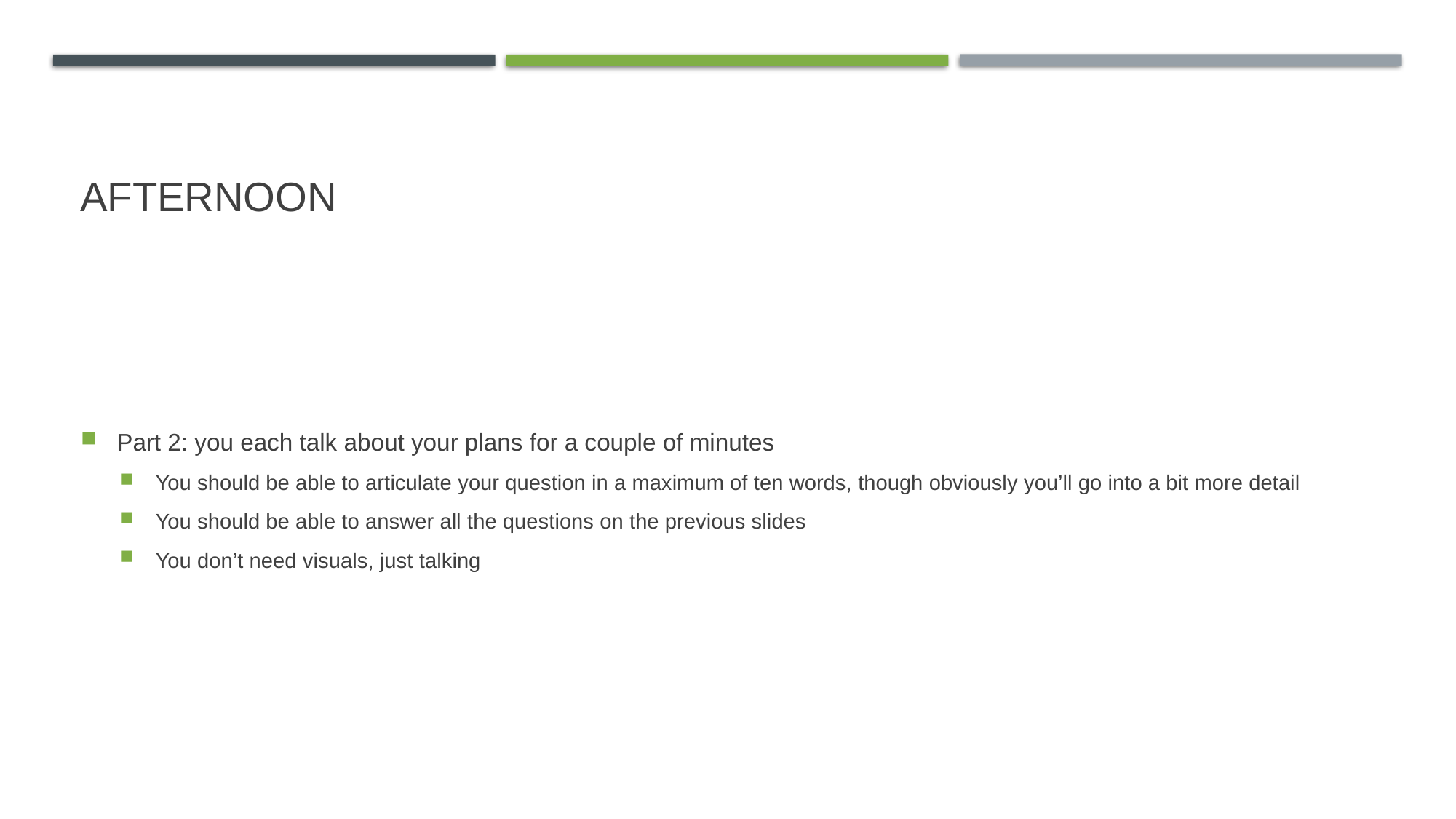

# Afternoon
Part 2: you each talk about your plans for a couple of minutes
You should be able to articulate your question in a maximum of ten words, though obviously you’ll go into a bit more detail
You should be able to answer all the questions on the previous slides
You don’t need visuals, just talking